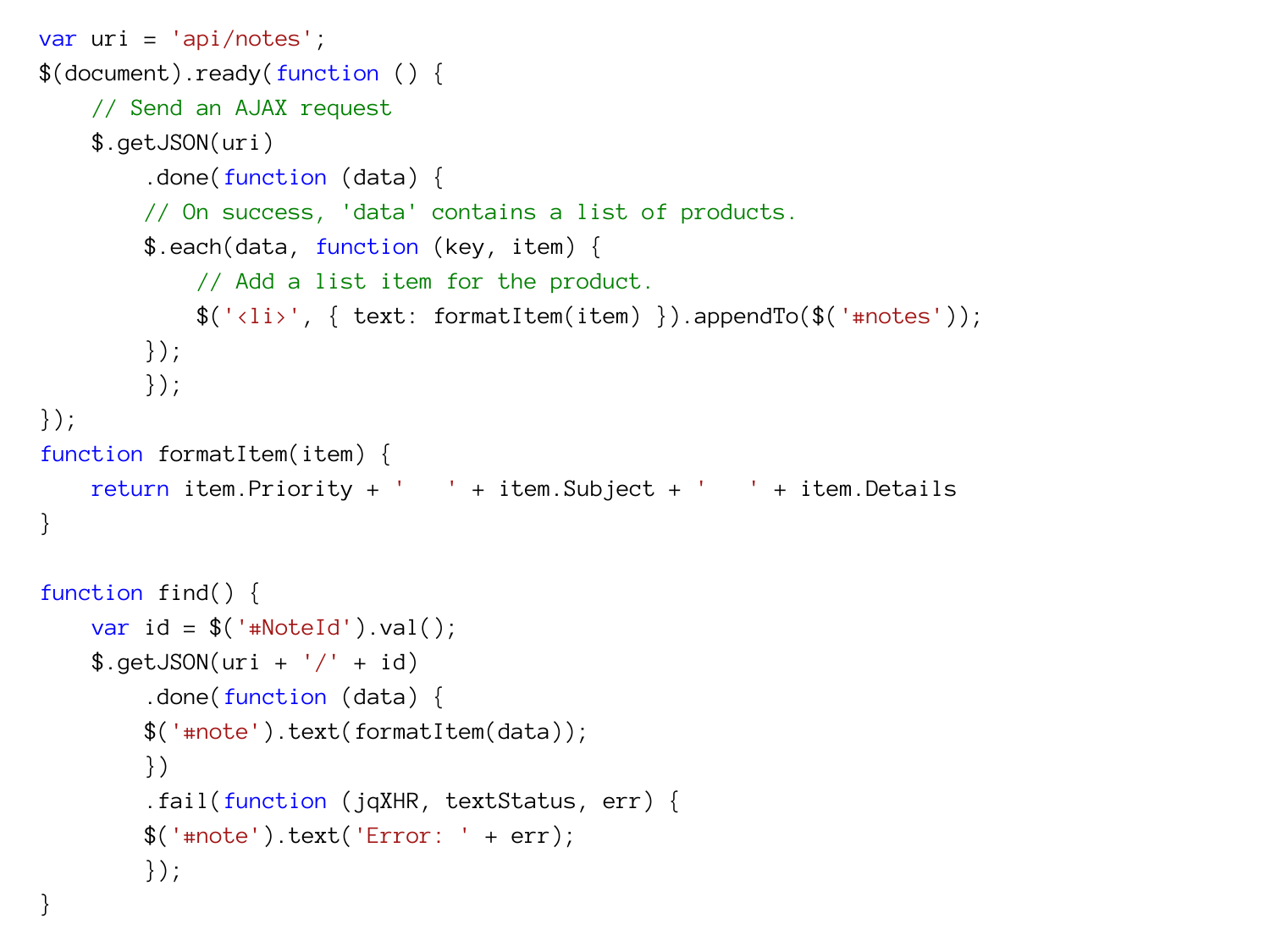

var uri = 'api/notes';
$(document).ready(function () {
    // Send an AJAX request
    $.getJSON(uri)
        .done(function (data) {
        // On success, 'data' contains a list of products.
        $.each(data, function (key, item) {
            // Add a list item for the product.
            $('<li>', { text: formatItem(item) }).appendTo($('#notes'));
        });
        });
});
function formatItem(item) {
    return item.Priority + '   ' + item.Subject + '   ' + item.Details
}

function find() {
    var id = $('#NoteId').val();
    $.getJSON(uri + '/' + id)
        .done(function (data) {
        $('#note').text(formatItem(data));
        })
        .fail(function (jqXHR, textStatus, err) {
        $('#note').text('Error: ' + err);
        });
}